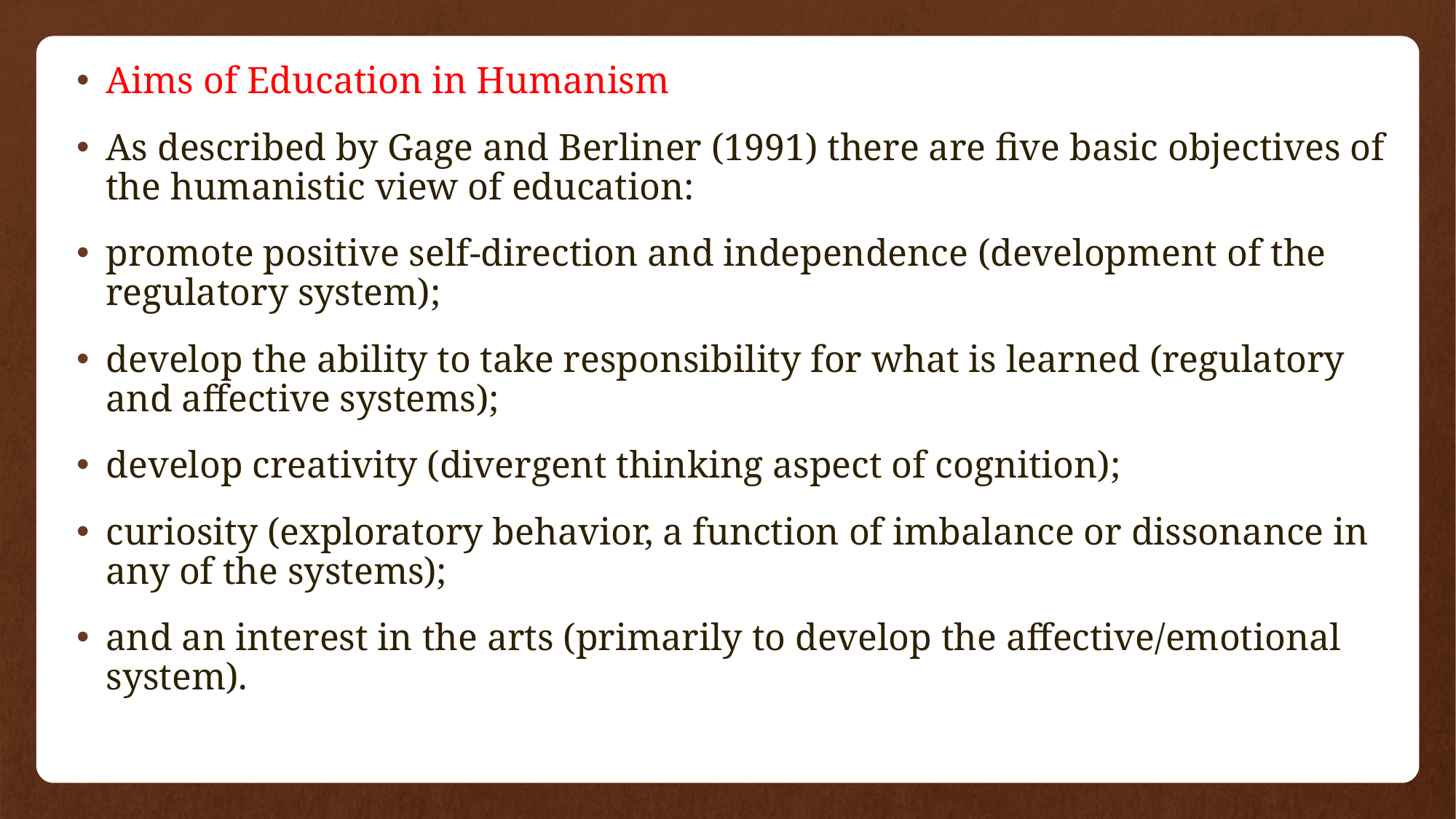

Aims of Education in Humanism
As described by Gage and Berliner (1991) there are five basic objectives of the humanistic view of education:
promote positive self-direction and independence (development of the regulatory system);
develop the ability to take responsibility for what is learned (regulatory and affective systems);
develop creativity (divergent thinking aspect of cognition);
curiosity (exploratory behavior, a function of imbalance or dissonance in any of the systems);
and an interest in the arts (primarily to develop the affective/emotional system).